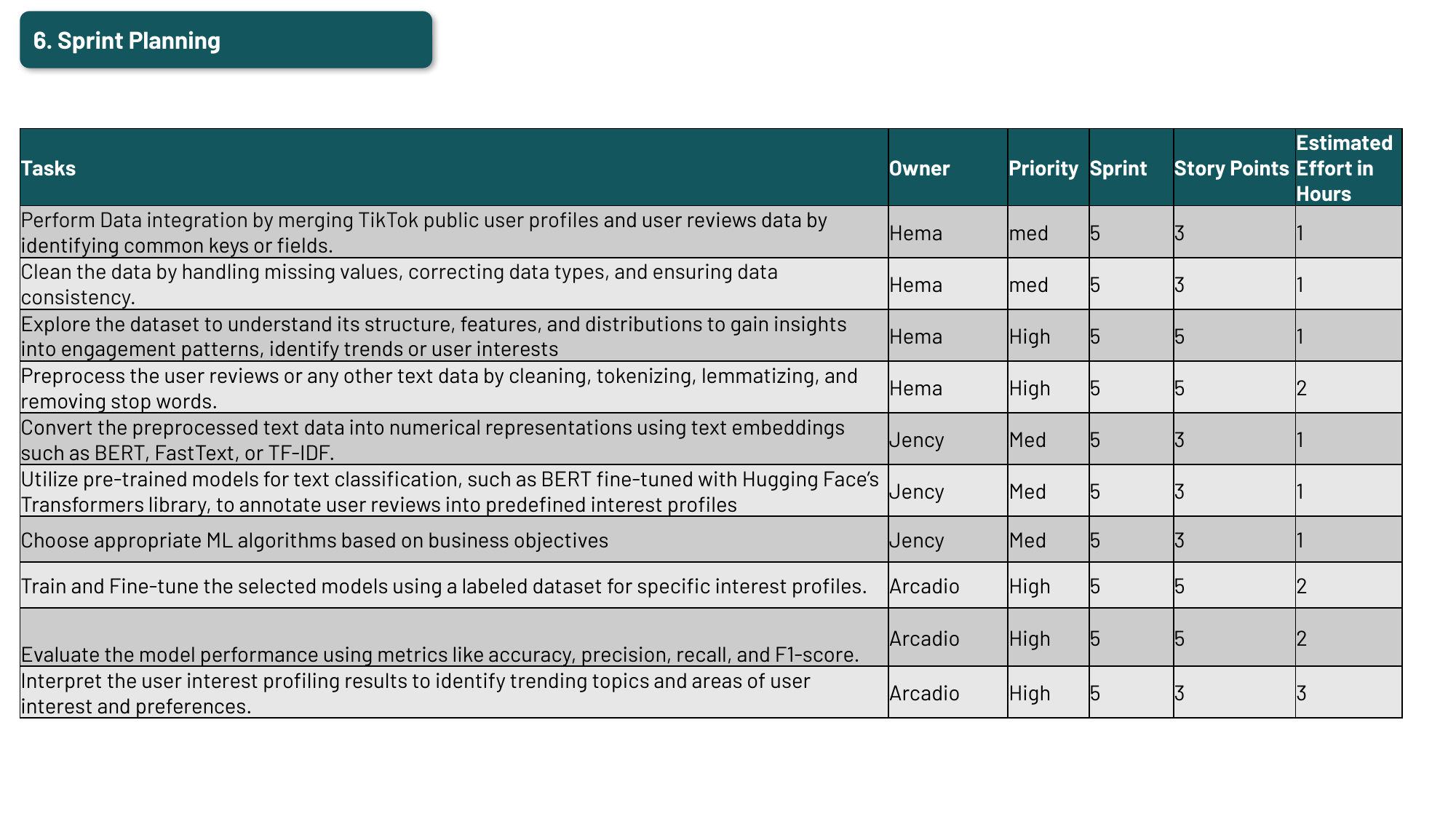

6. Sprint Planning
| Tasks | Owner | Priority | Sprint | Story Points | Estimated Effort in Hours |
| --- | --- | --- | --- | --- | --- |
| Perform Data integration by merging TikTok public user profiles and user reviews data by identifying common keys or fields. | Hema | med | 5 | 3 | 1 |
| Clean the data by handling missing values, correcting data types, and ensuring data consistency. | Hema | med | 5 | 3 | 1 |
| Explore the dataset to understand its structure, features, and distributions to gain insights into engagement patterns, identify trends or user interests | Hema | High | 5 | 5 | 1 |
| Preprocess the user reviews or any other text data by cleaning, tokenizing, lemmatizing, and removing stop words. | Hema | High | 5 | 5 | 2 |
| Convert the preprocessed text data into numerical representations using text embeddings such as BERT, FastText, or TF-IDF. | Jency | Med | 5 | 3 | 1 |
| Utilize pre-trained models for text classification, such as BERT fine-tuned with Hugging Face’s Transformers library, to annotate user reviews into predefined interest profiles | Jency | Med | 5 | 3 | 1 |
| Choose appropriate ML algorithms based on business objectives | Jency | Med | 5 | 3 | 1 |
| Train and Fine-tune the selected models using a labeled dataset for specific interest profiles. | Arcadio | High | 5 | 5 | 2 |
| Evaluate the model performance using metrics like accuracy, precision, recall, and F1-score. | Arcadio | High | 5 | 5 | 2 |
| Interpret the user interest profiling results to identify trending topics and areas of user interest and preferences. | Arcadio | High | 5 | 3 | 3 |